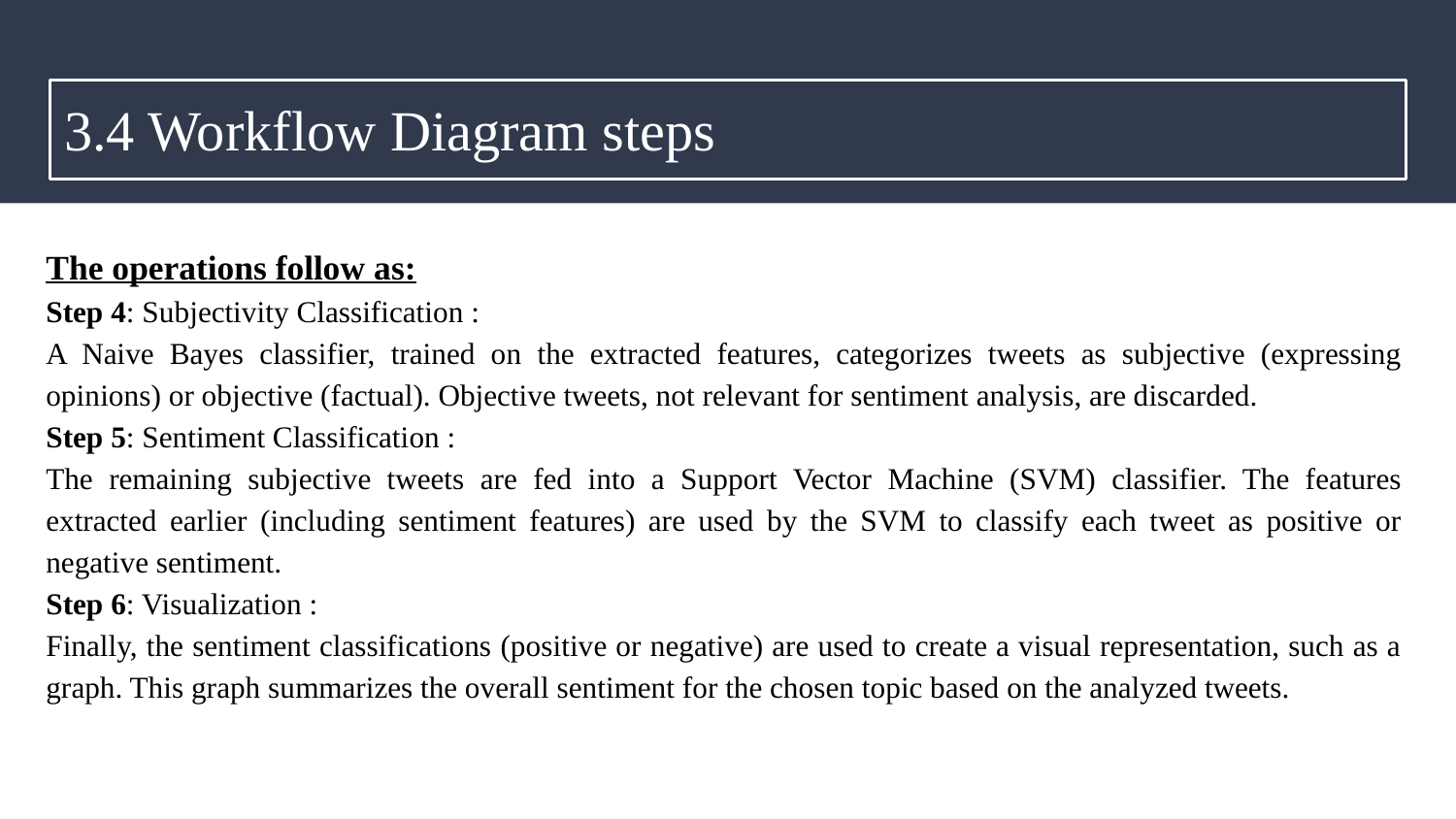

# 3.4 Workflow Diagram steps
The operations follow as:
Step 4: Subjectivity Classification :
A Naive Bayes classifier, trained on the extracted features, categorizes tweets as subjective (expressing opinions) or objective (factual). Objective tweets, not relevant for sentiment analysis, are discarded.
Step 5: Sentiment Classification :
The remaining subjective tweets are fed into a Support Vector Machine (SVM) classifier. The features extracted earlier (including sentiment features) are used by the SVM to classify each tweet as positive or negative sentiment.
Step 6: Visualization :
Finally, the sentiment classifications (positive or negative) are used to create a visual representation, such as a graph. This graph summarizes the overall sentiment for the chosen topic based on the analyzed tweets.